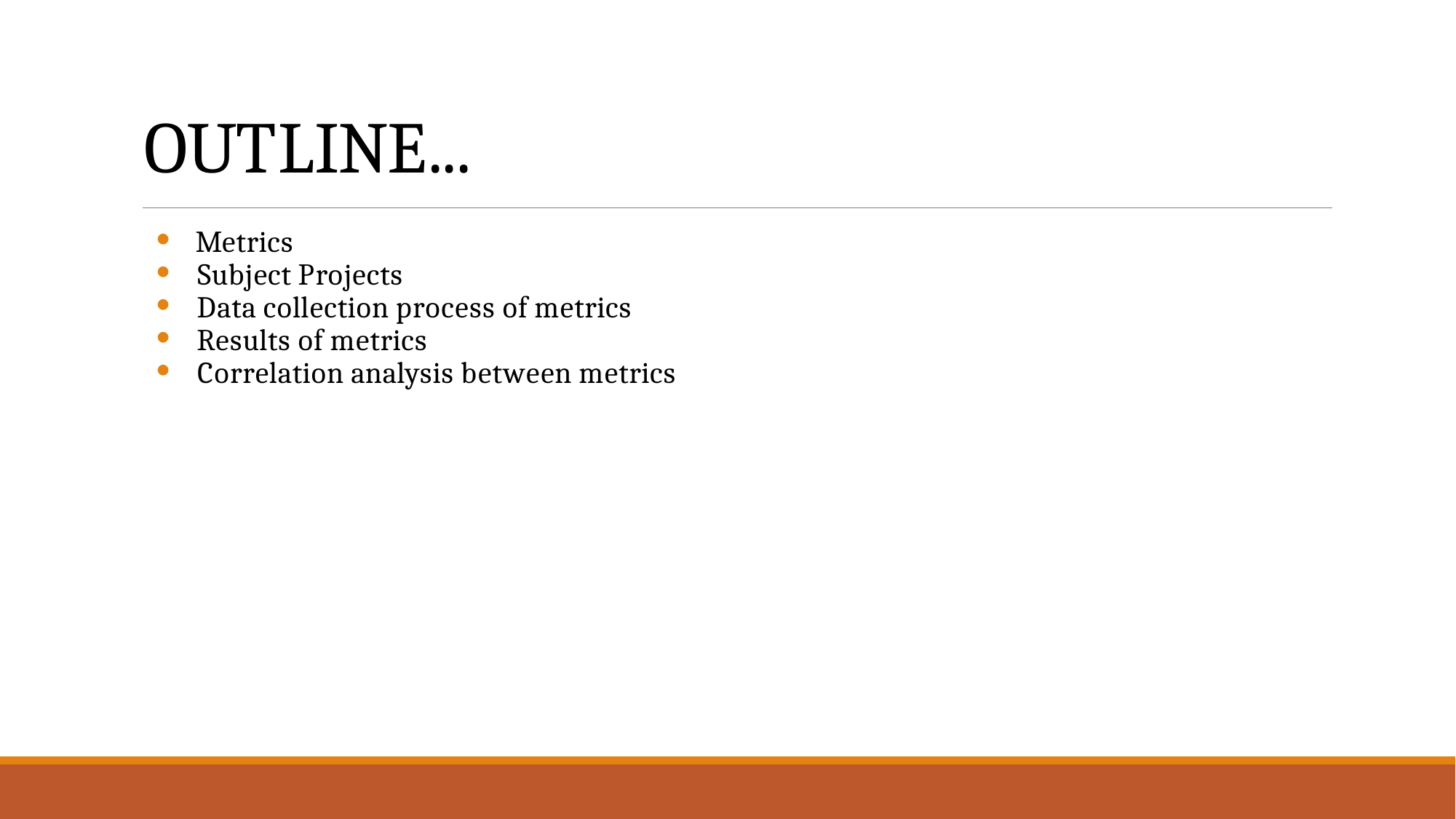

# OUTLINE...
Metrics
Subject Projects
Data collection process of metrics
Results of metrics
Correlation analysis between metrics